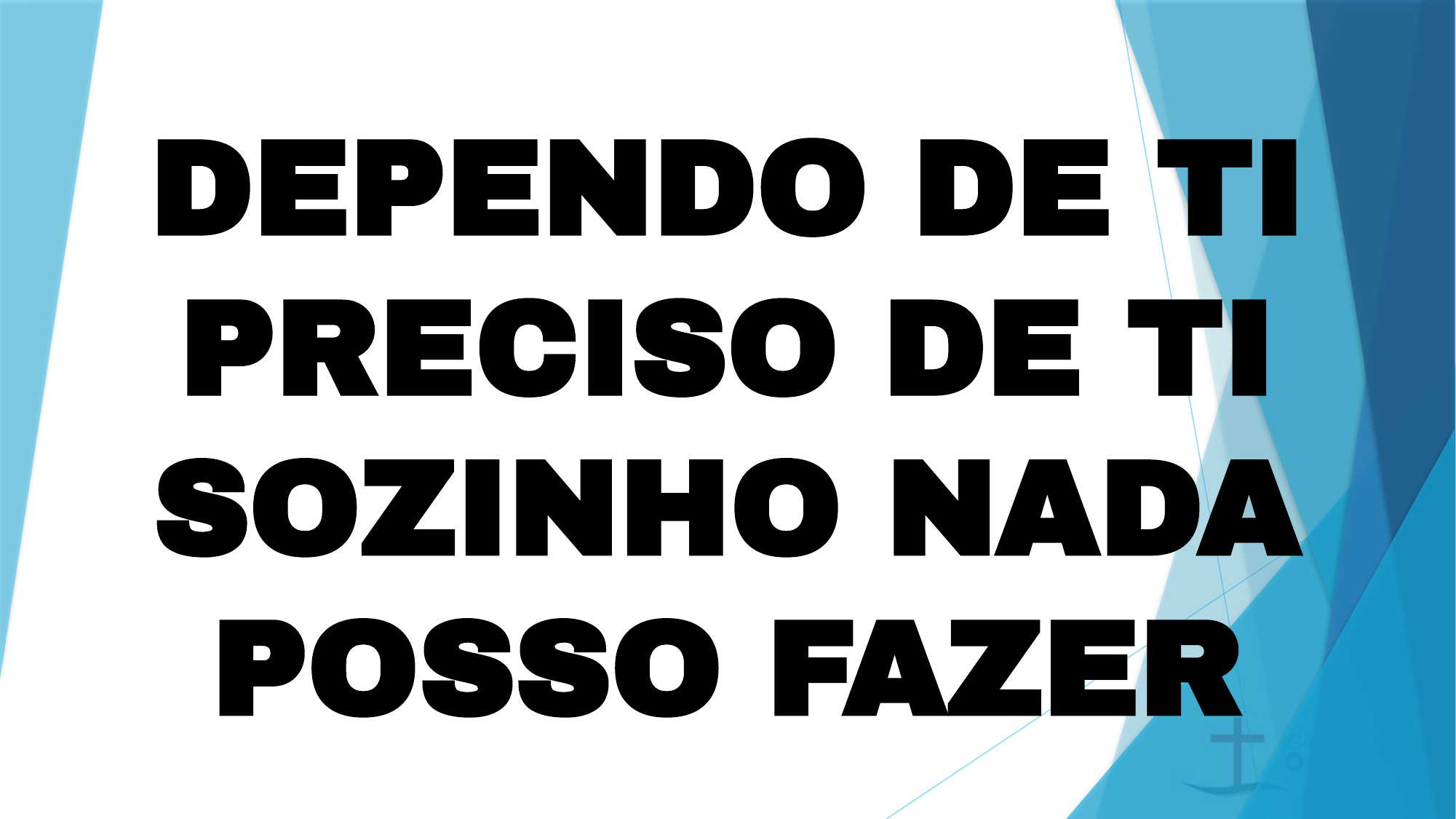

# DEPENDO DE TI PRECISO DE TI SOZINHO NADA POSSO FAZER